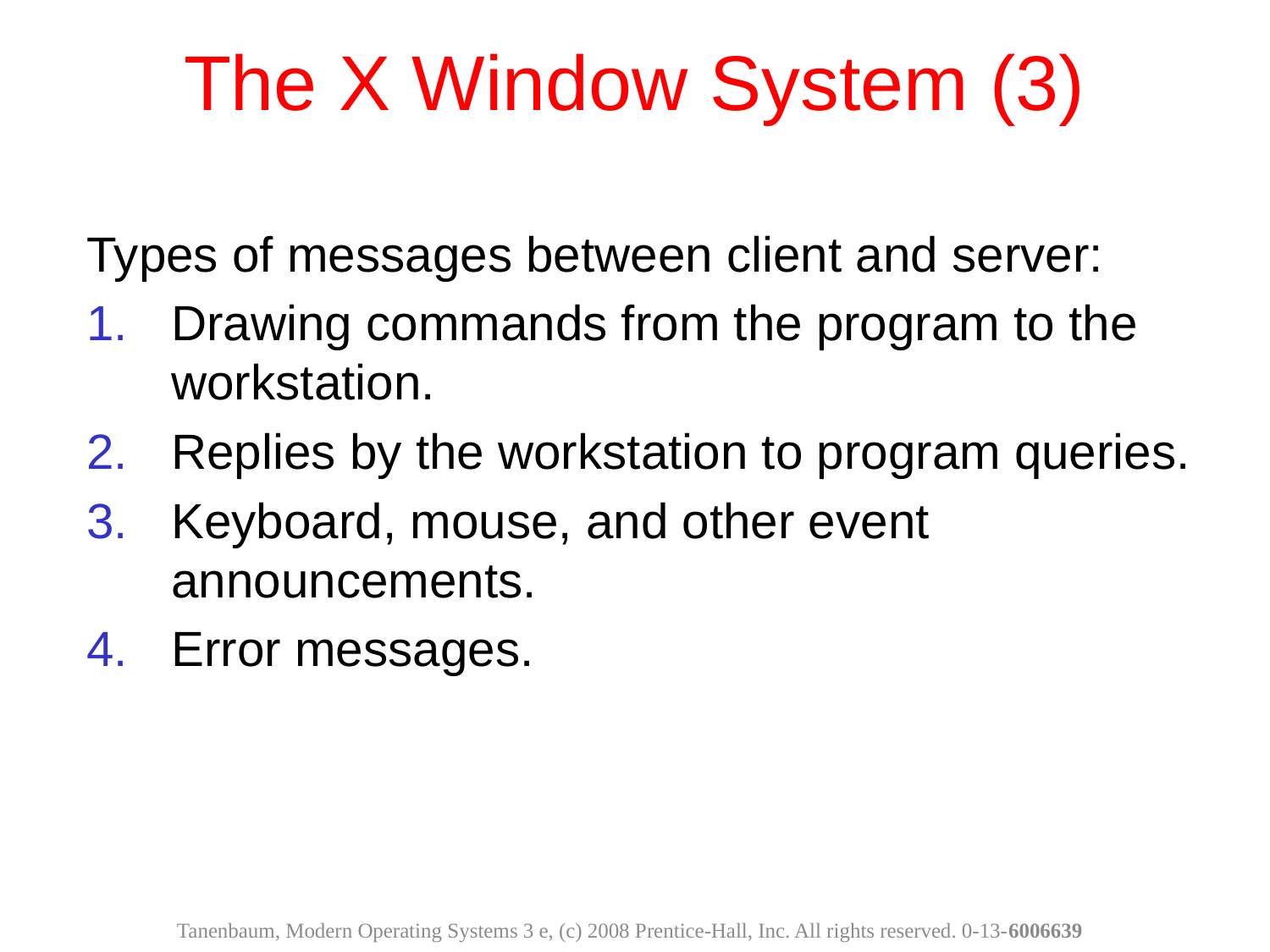

# The X Window System (3)
Types of messages between client and server:
Drawing commands from the program to the workstation.
Replies by the workstation to program queries.
Keyboard, mouse, and other event announcements.
Error messages.
Tanenbaum, Modern Operating Systems 3 e, (c) 2008 Prentice-Hall, Inc. All rights reserved. 0-13-6006639